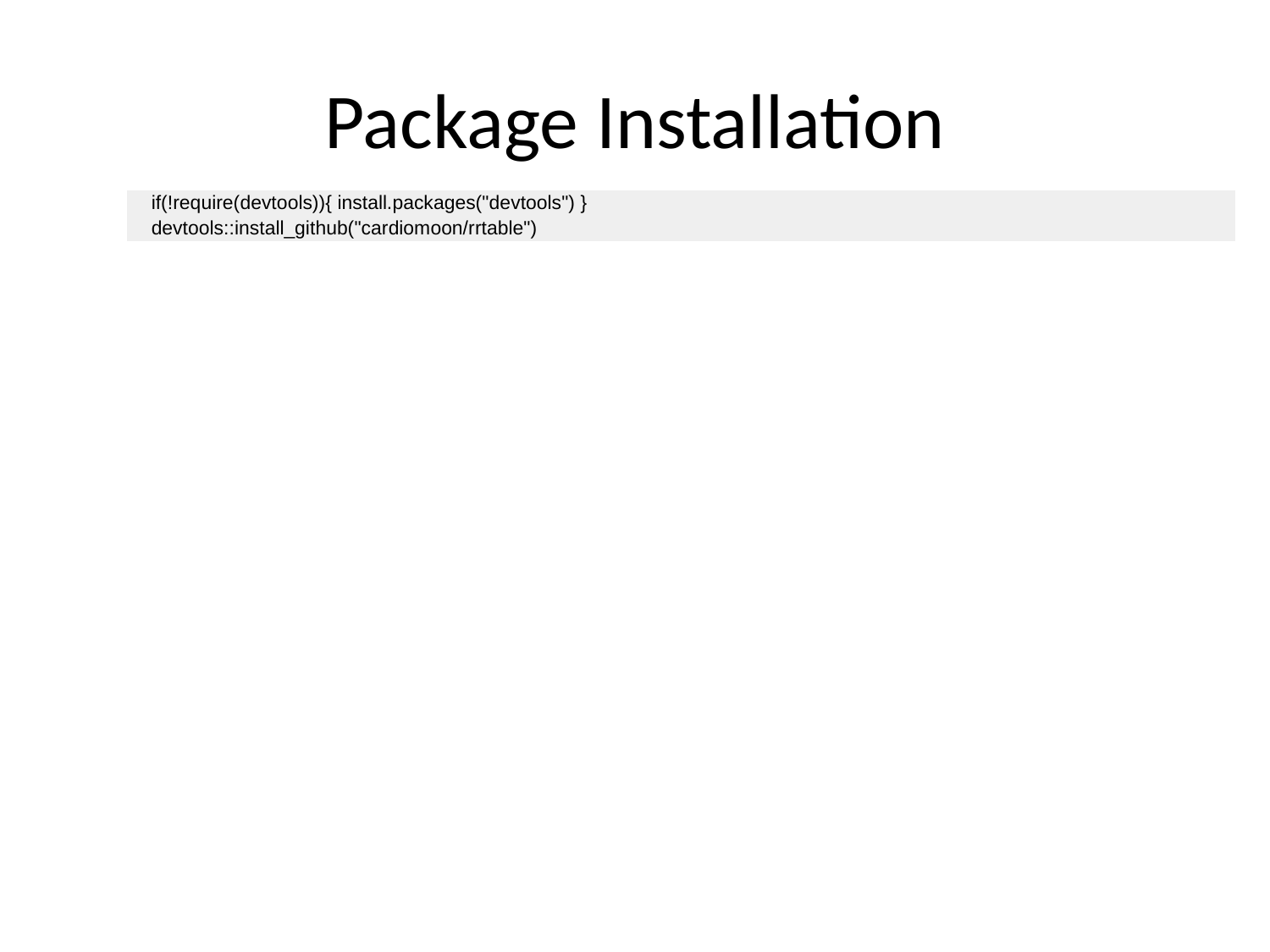

# Package Installation
|  | if(!require(devtools)){ install.packages("devtools") } |
| --- | --- |
|  | devtools::install\_github("cardiomoon/rrtable") |